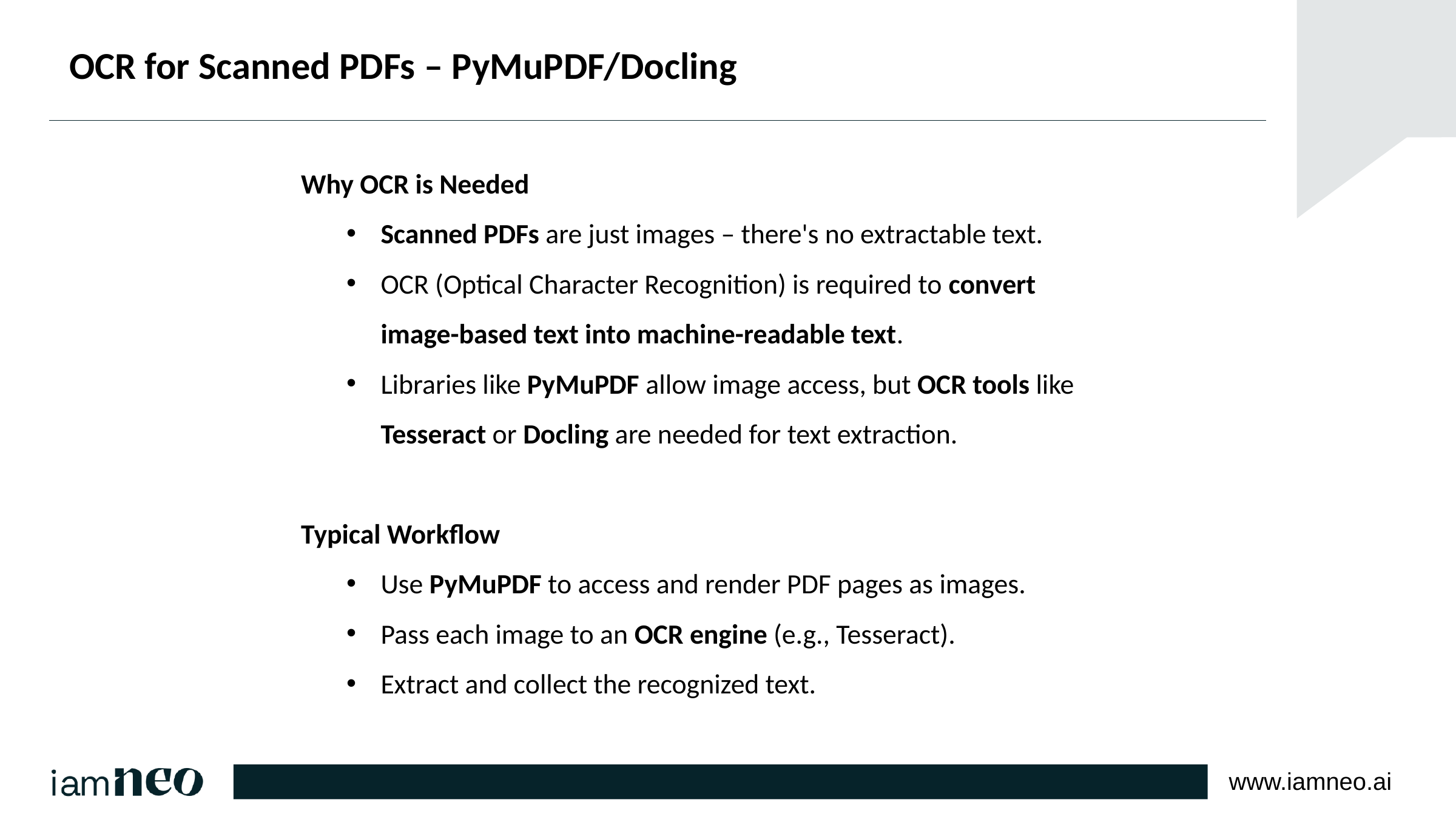

# OCR for Scanned PDFs – PyMuPDF/Docling
Why OCR is Needed
Scanned PDFs are just images – there's no extractable text.
OCR (Optical Character Recognition) is required to convert image-based text into machine-readable text.
Libraries like PyMuPDF allow image access, but OCR tools like Tesseract or Docling are needed for text extraction.

Typical Workflow
Use PyMuPDF to access and render PDF pages as images.
Pass each image to an OCR engine (e.g., Tesseract).
Extract and collect the recognized text.